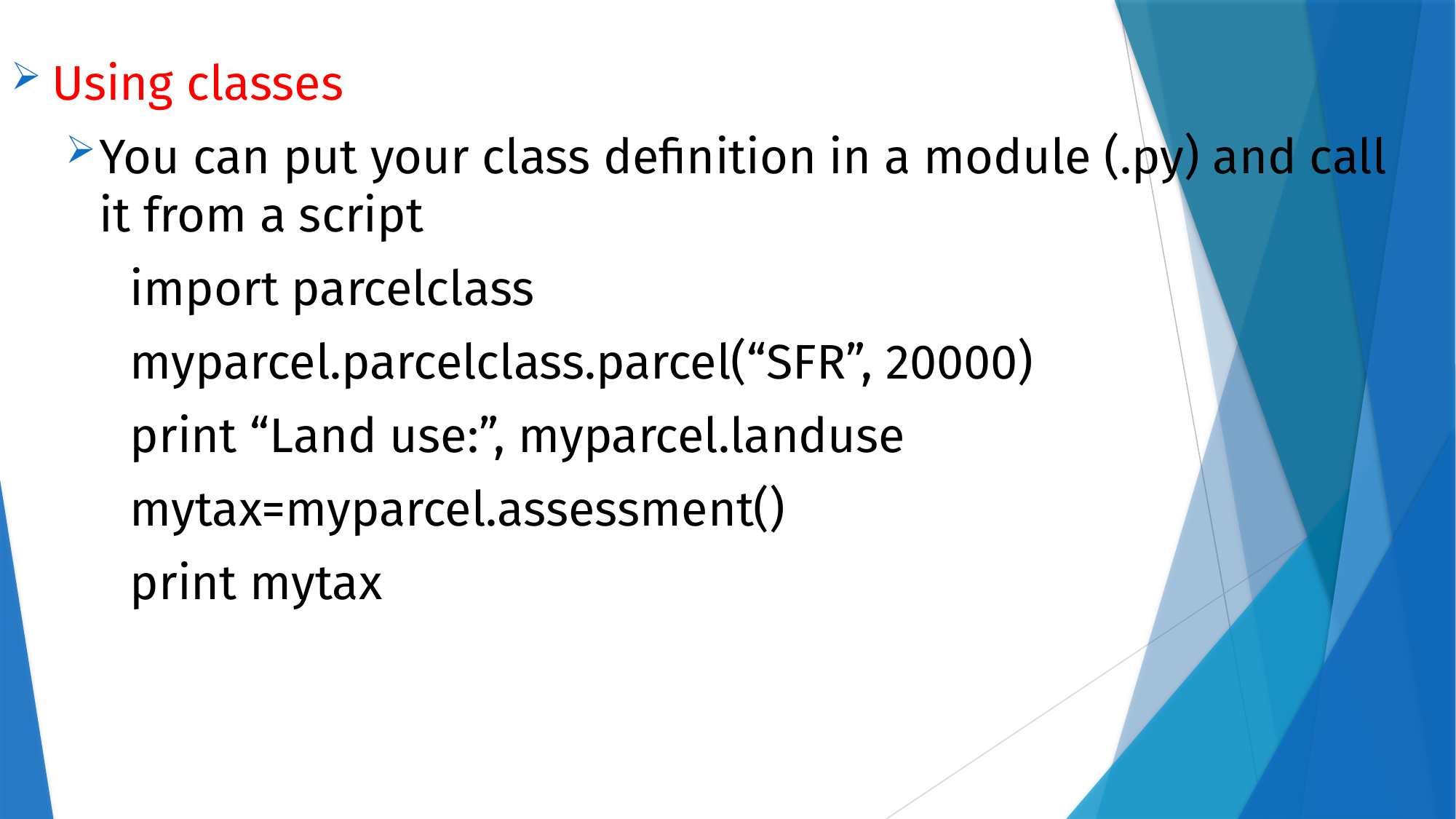

Using classes
You can put your class definition in a module (.py) and call it from a script
     import parcelclass
     myparcel.parcelclass.parcel(“SFR”, 20000)
     print “Land use:”, myparcel.landuse
     mytax=myparcel.assessment()
     print mytax